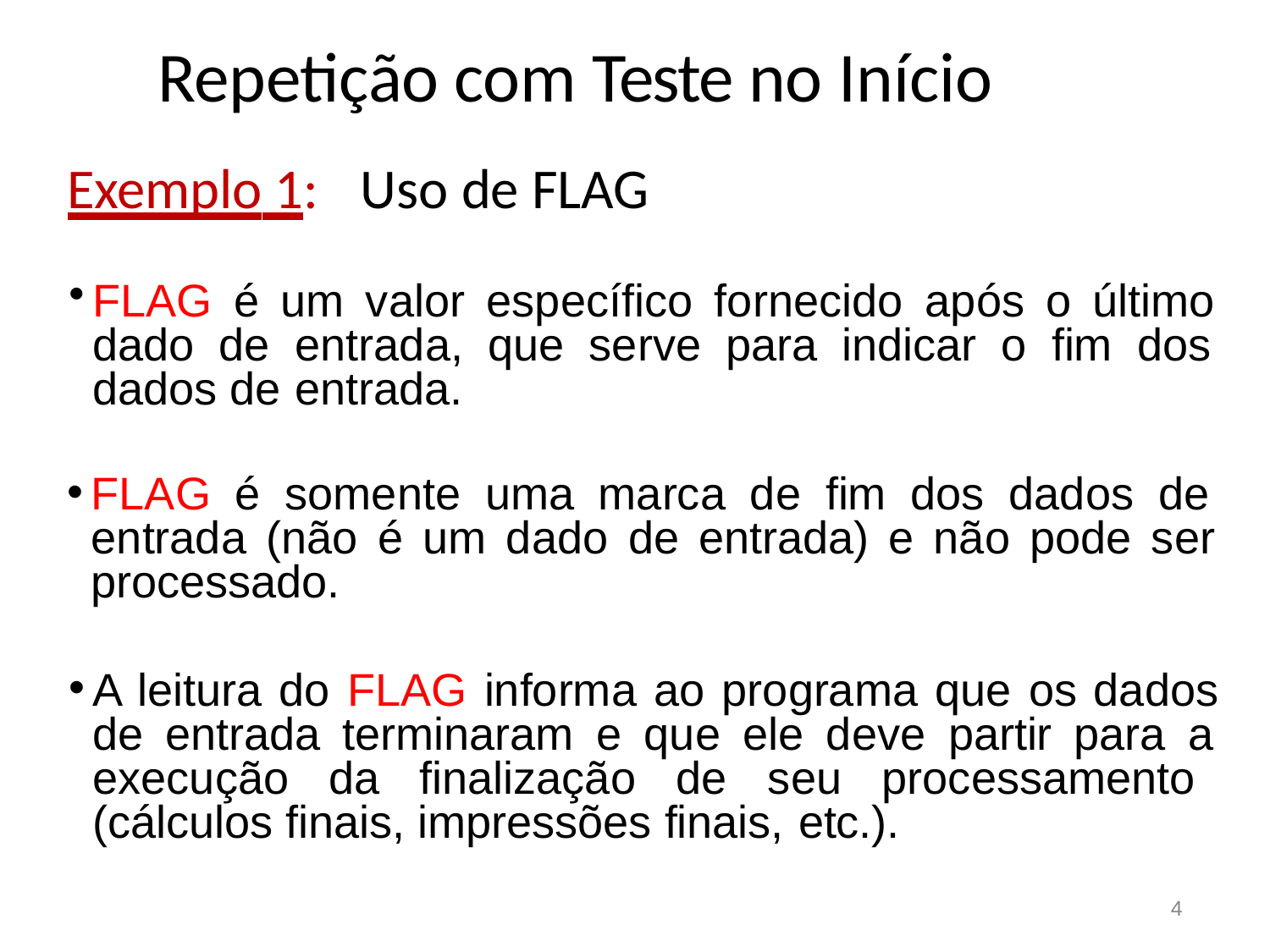

# Repetição com Teste no Início
Exemplo 1:	Uso de FLAG

FLAG é um valor específico fornecido após o último  dado de entrada, que serve para indicar o fim dos  dados de entrada.

FLAG é somente uma marca de fim dos dados de  entrada (não é um dado de entrada) e não pode ser  processado.

A leitura do FLAG informa ao programa que os dados  de entrada terminaram e que ele deve partir para a  execução da finalização de seu processamento  (cálculos finais, impressões finais, etc.).
4